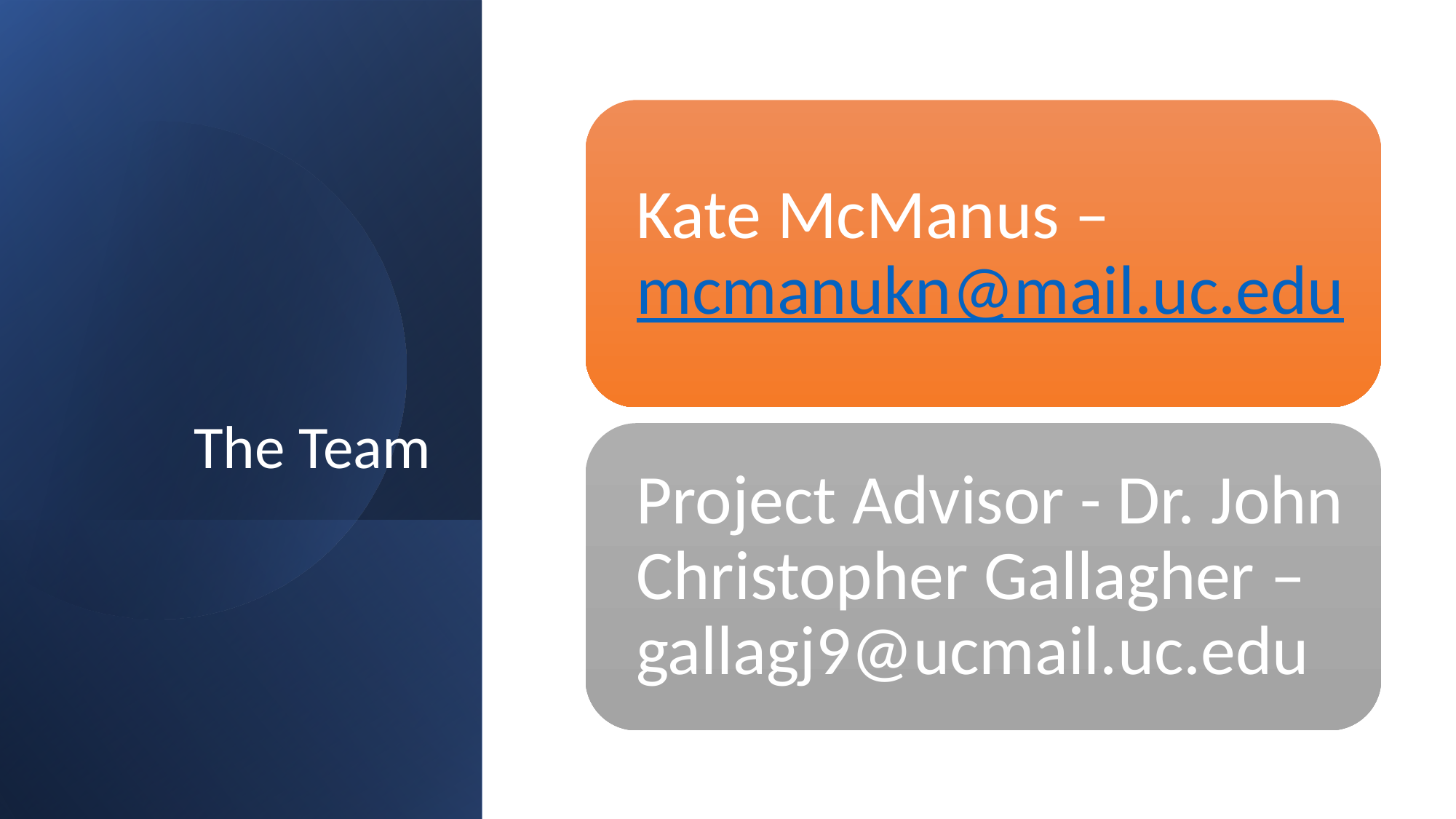

Kate McManus – mcmanukn@mail.uc.edu
Project Advisor - Dr. John Christopher Gallagher – gallagj9@ucmail.uc.edu

# The Team